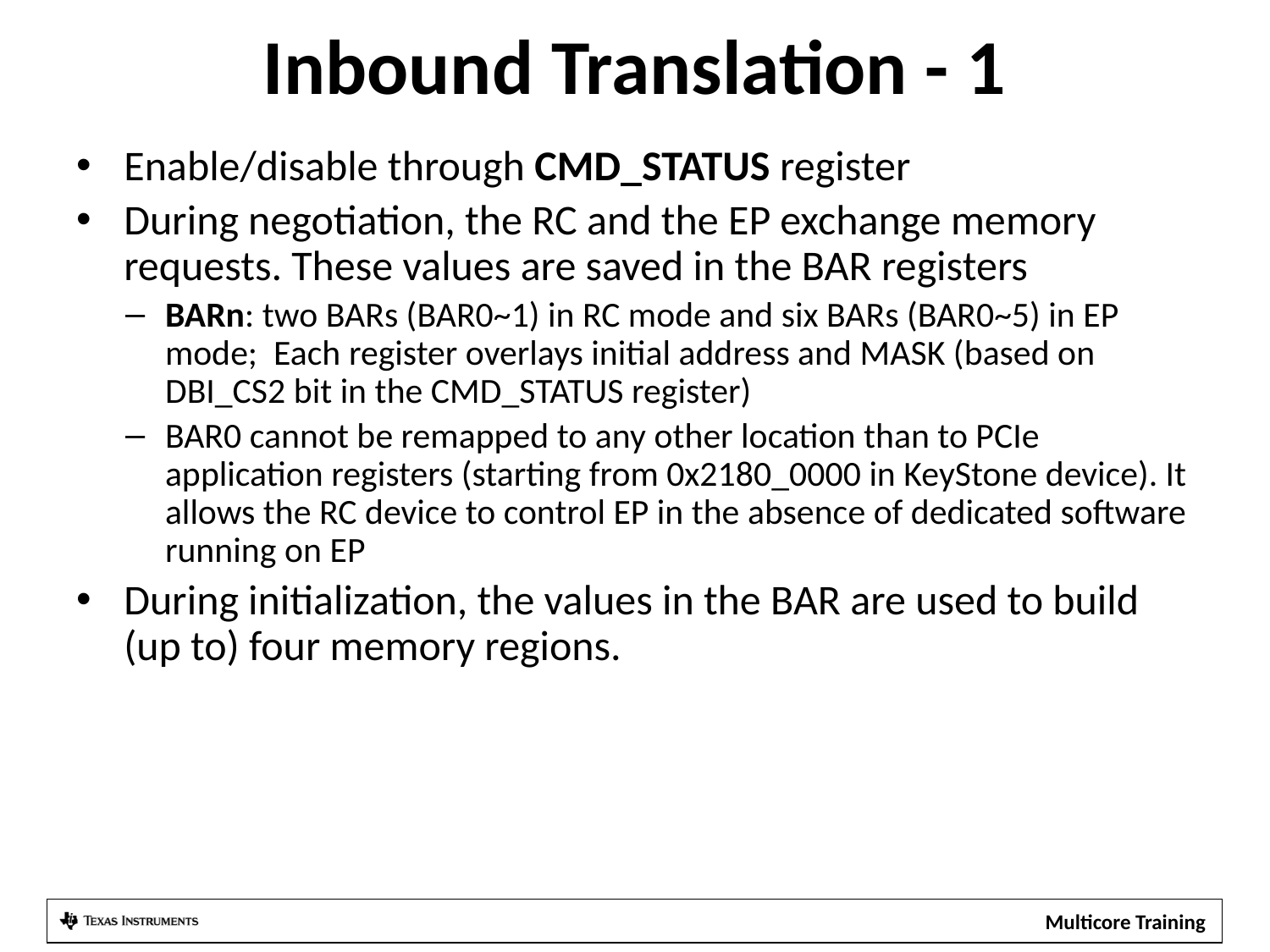

# Inbound Translation - 1
Enable/disable through CMD_STATUS register
During negotiation, the RC and the EP exchange memory requests. These values are saved in the BAR registers
BARn: two BARs (BAR0~1) in RC mode and six BARs (BAR0~5) in EP mode;  Each register overlays initial address and MASK (based on DBI_CS2 bit in the CMD_STATUS register)
BAR0 cannot be remapped to any other location than to PCIe application registers (starting from 0x2180_0000 in KeyStone device). It allows the RC device to control EP in the absence of dedicated software running on EP
During initialization, the values in the BAR are used to build (up to) four memory regions.